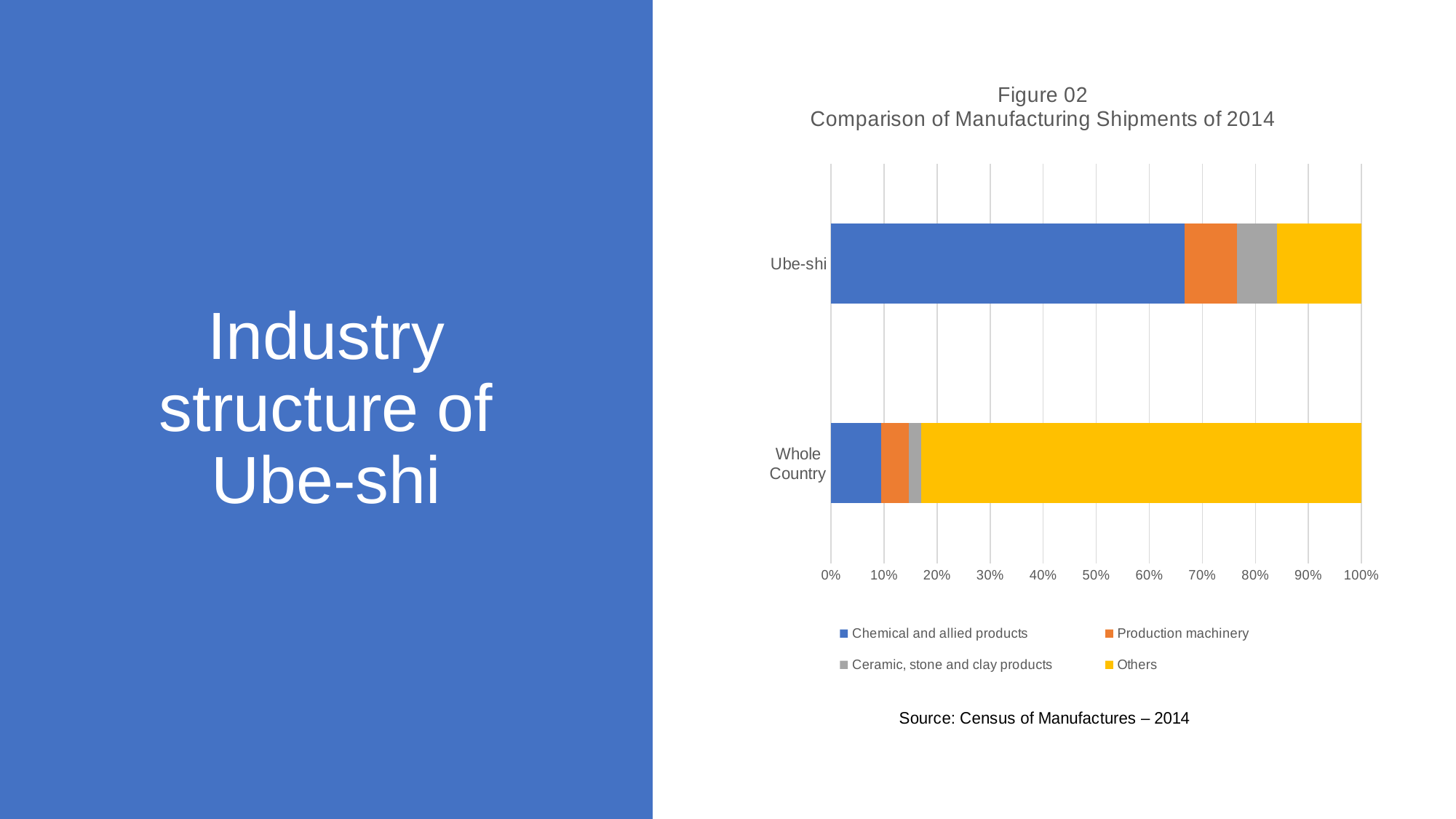

# Industry structure of Ube-shi

### Chart: Figure 02
Comparison of Manufacturing Shipments of 2014

| Category | Chemical and allied products | Production machinery | Ceramic, stone and clay products | Others |
|---|---|---|---|---|
| Whole Country | 2793857700.0 | 1591070500.0 | 676459200.0 | 24767392500.0 |
| Ube-shi | 31907805.0 | 4727355.0 | 3618649.0 | 7597987.0 |